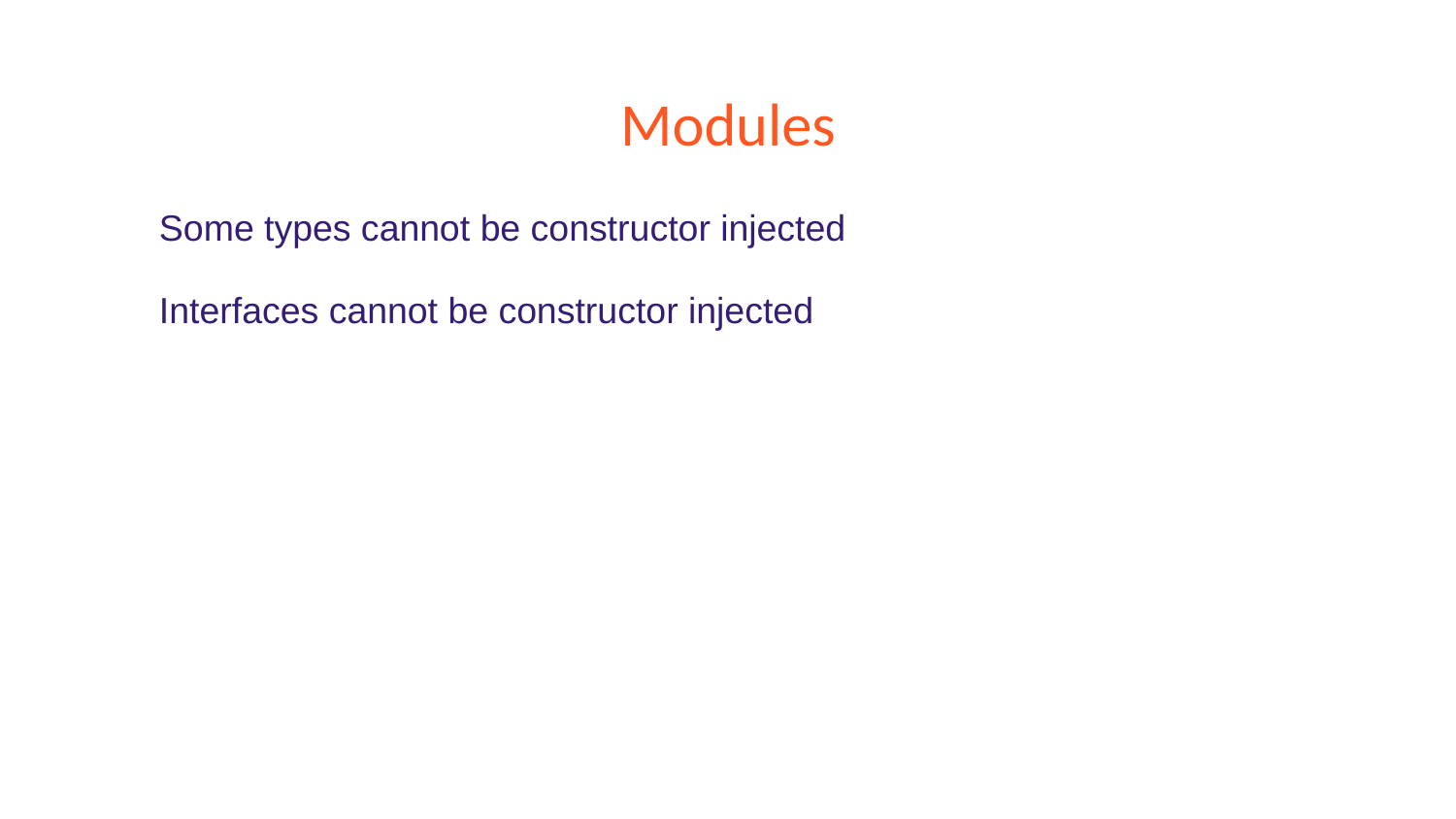

# Modules
Some types cannot be constructor injected
Interfaces cannot be constructor injected